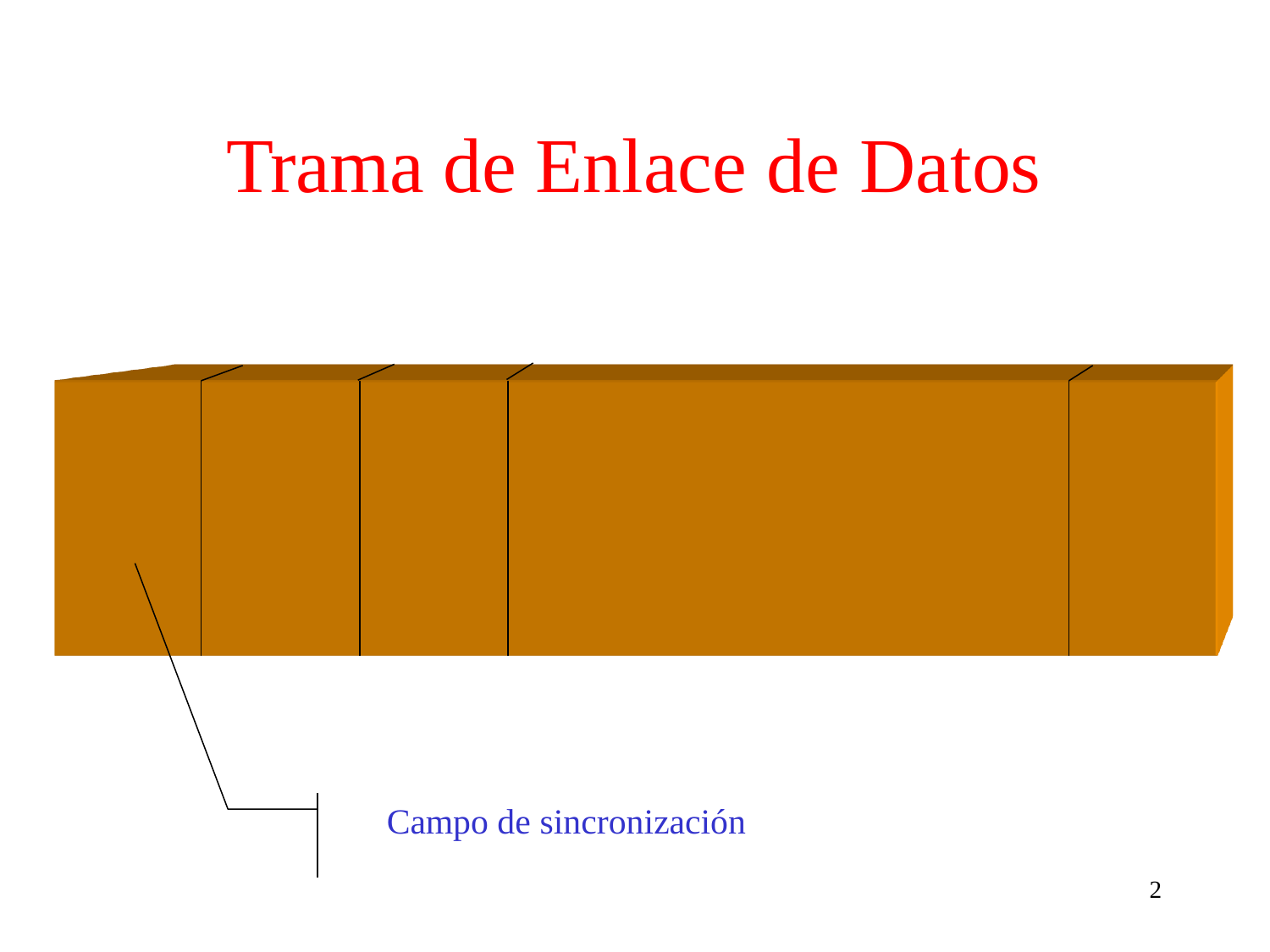

# Trama de Enlace de Datos

Campo de sincronización
2